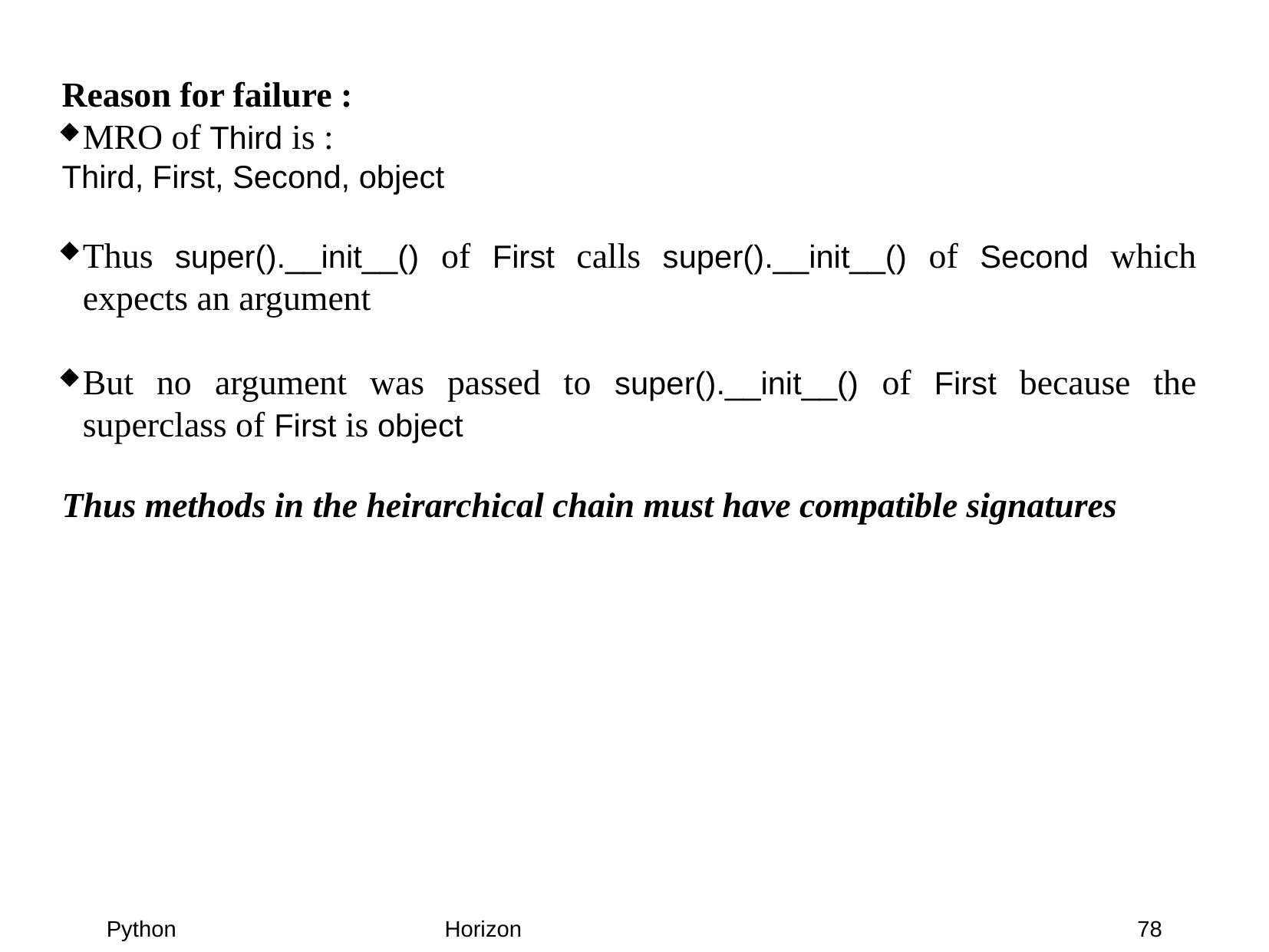

Reason for failure :
MRO of Third is :
Third, First, Second, object

Thus super().__init__() of First calls super().__init__() of Second which expects an argument

But no argument was passed to super().__init__() of First because the superclass of First is object

Thus methods in the heirarchical chain must have compatible signatures
78
Python
Horizon